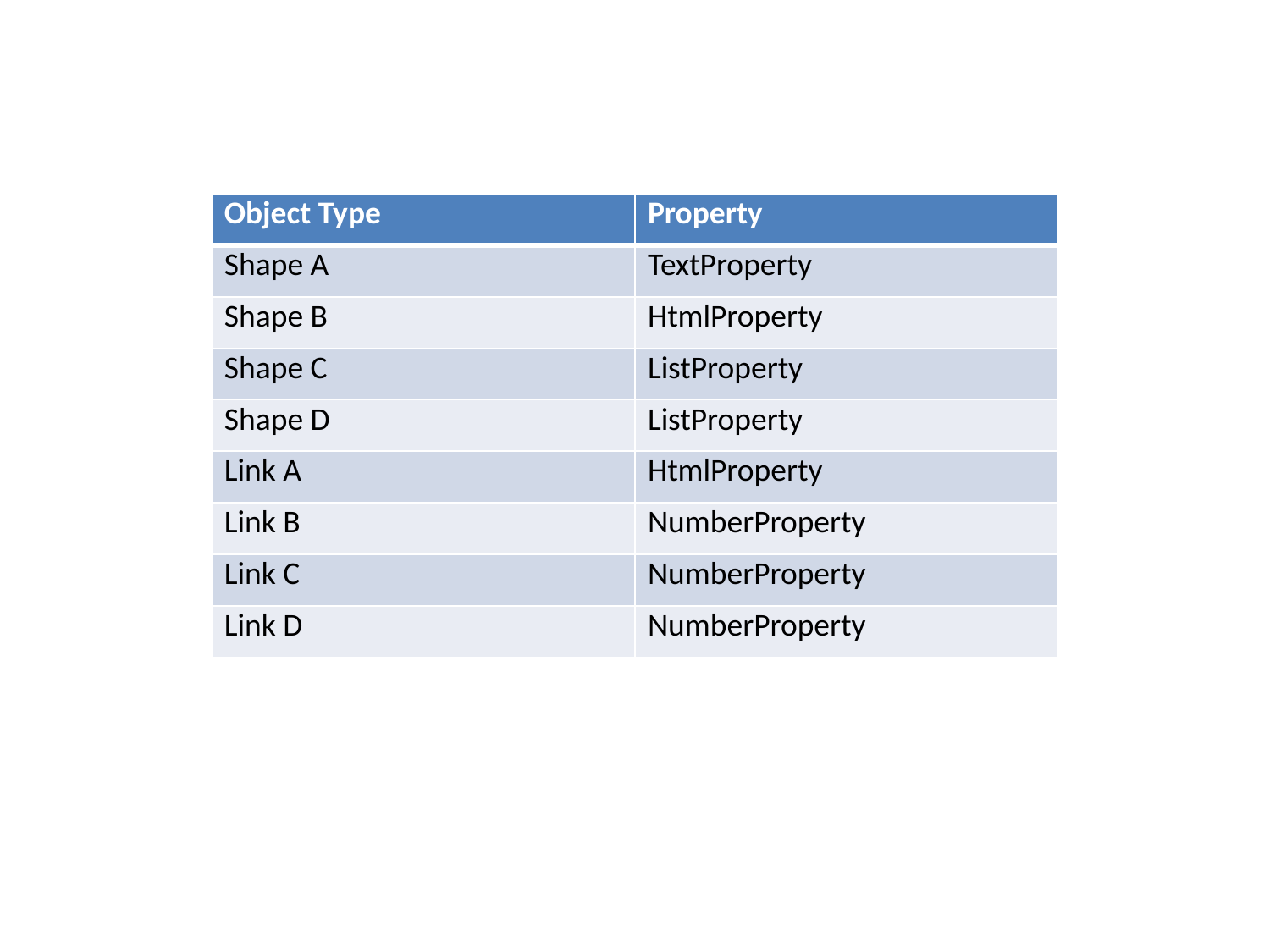

| Object Type | Property |
| --- | --- |
| Shape A | TextProperty |
| Shape B | HtmlProperty |
| Shape C | ListProperty |
| Shape D | ListProperty |
| Link A | HtmlProperty |
| Link B | NumberProperty |
| Link C | NumberProperty |
| Link D | NumberProperty |